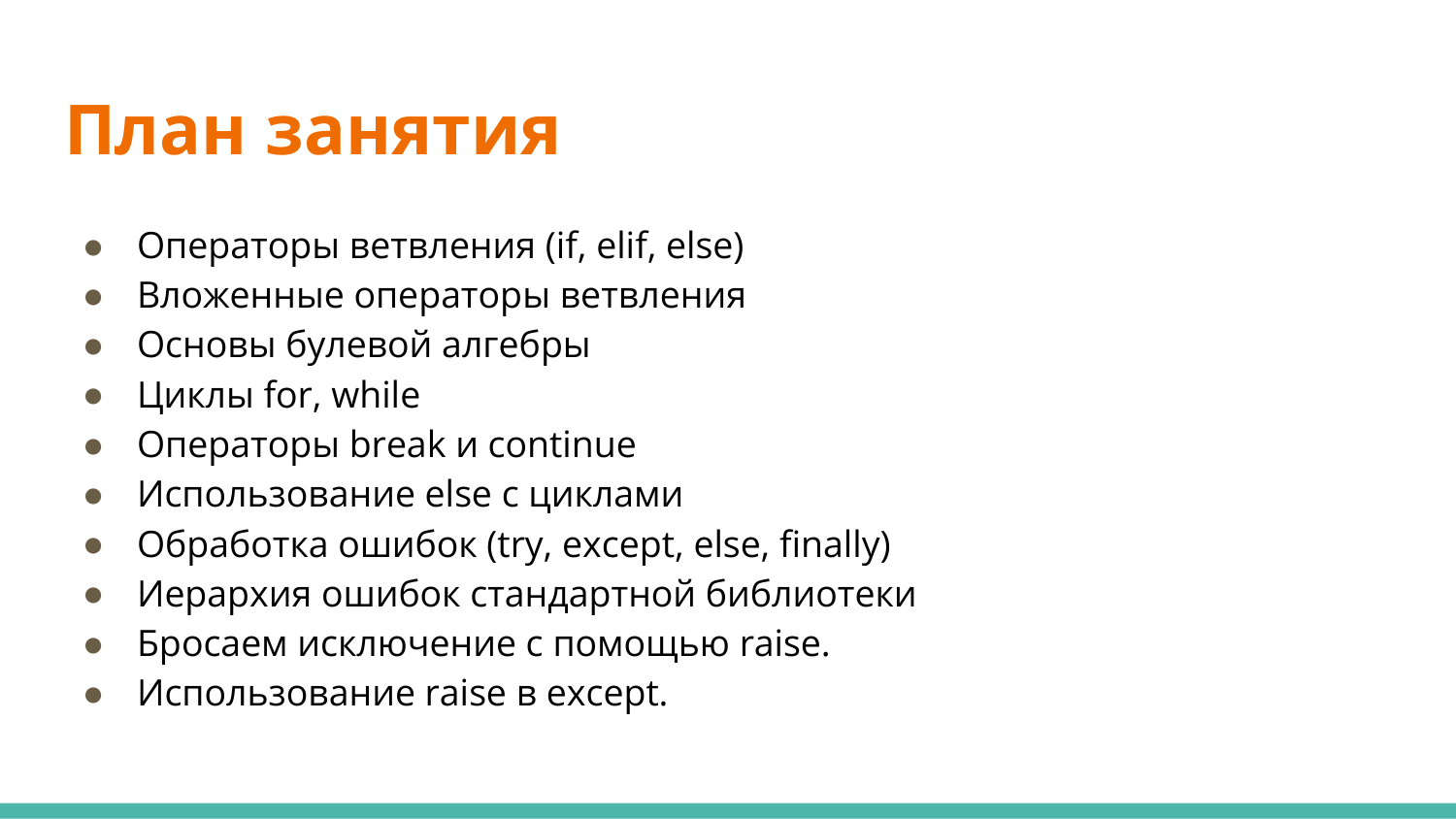

# План занятия
Операторы ветвления (if, elif, else)
Вложенные операторы ветвления
Основы булевой алгебры
Циклы for, while
Операторы break и continue
Использование else с циклами
Обработка ошибок (try, except, else, finally)
Иерархия ошибок стандартной библиотеки
Бросаем исключение с помощью raise.
Использование raise в except.